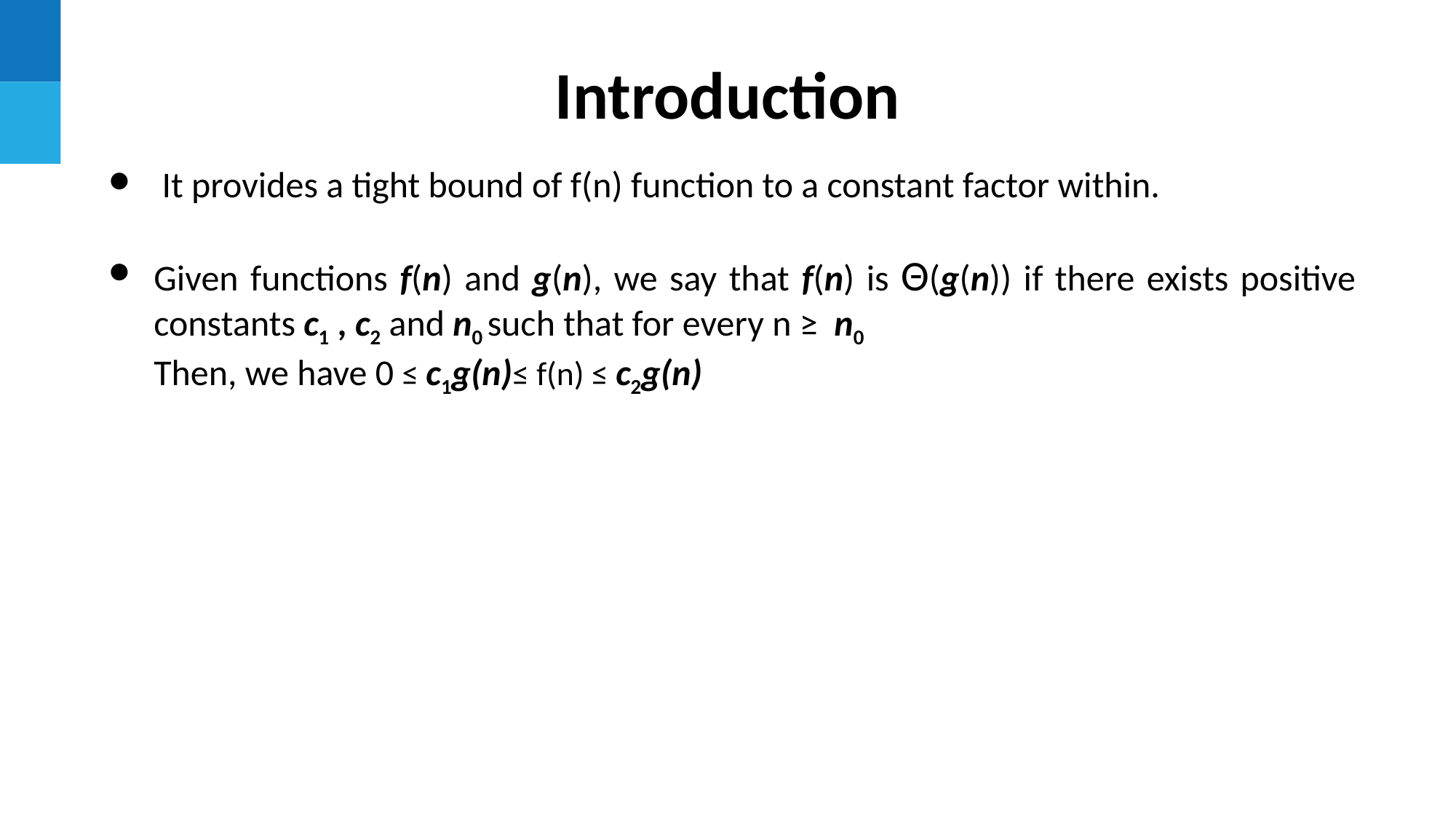

Introduction
 It provides a tight bound of f(n) function to a constant factor within.

Given functions f(n) and g(n), we say that f(n) is Θ(g(n)) if there exists positive constants c1 , c2 and n0 such that for every n ≥  n0
Then, we have 0 ≤ c1g(n)≤ f(n) ≤ c2g(n)